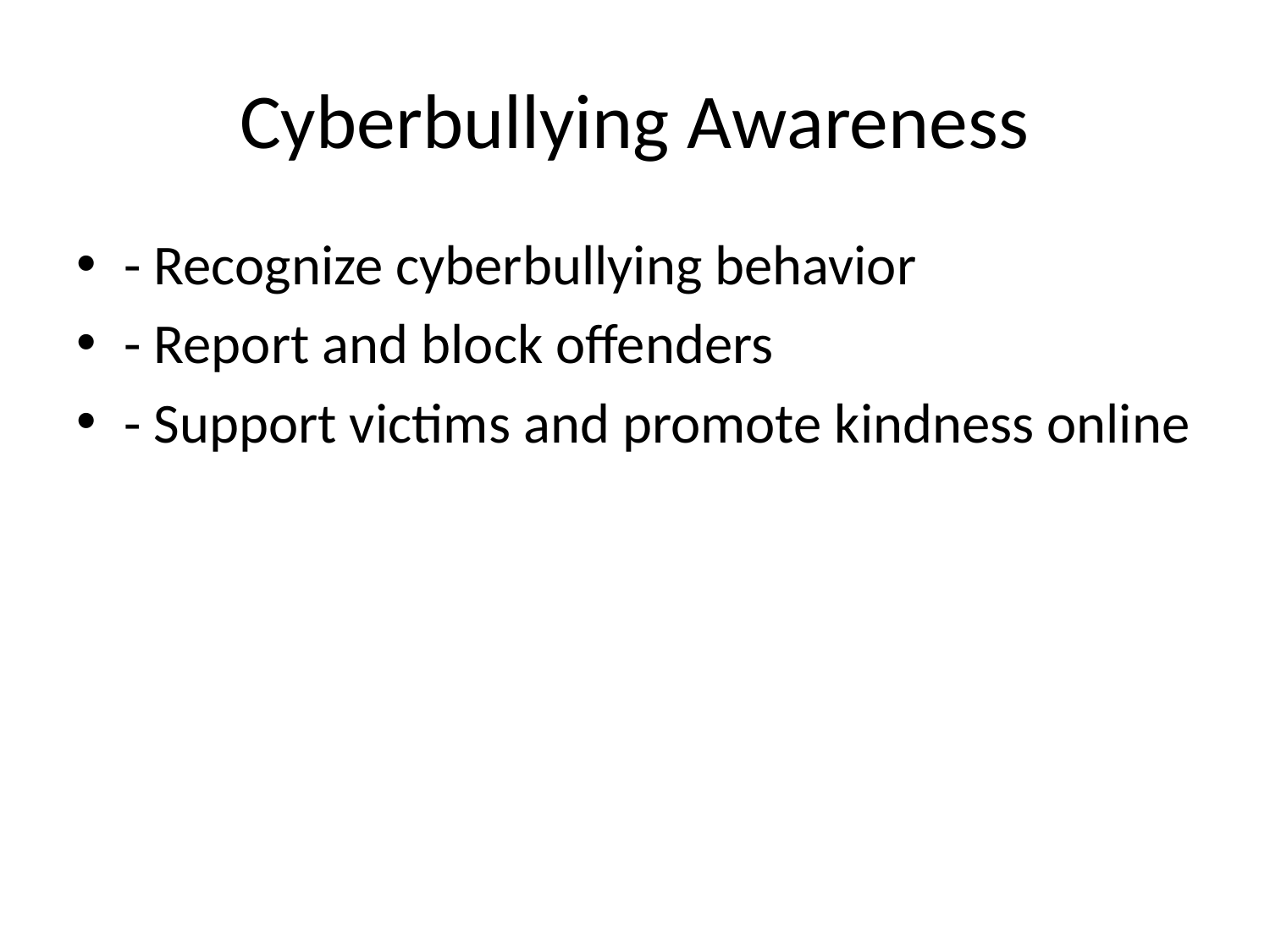

# Cyberbullying Awareness
- Recognize cyberbullying behavior
- Report and block offenders
- Support victims and promote kindness online